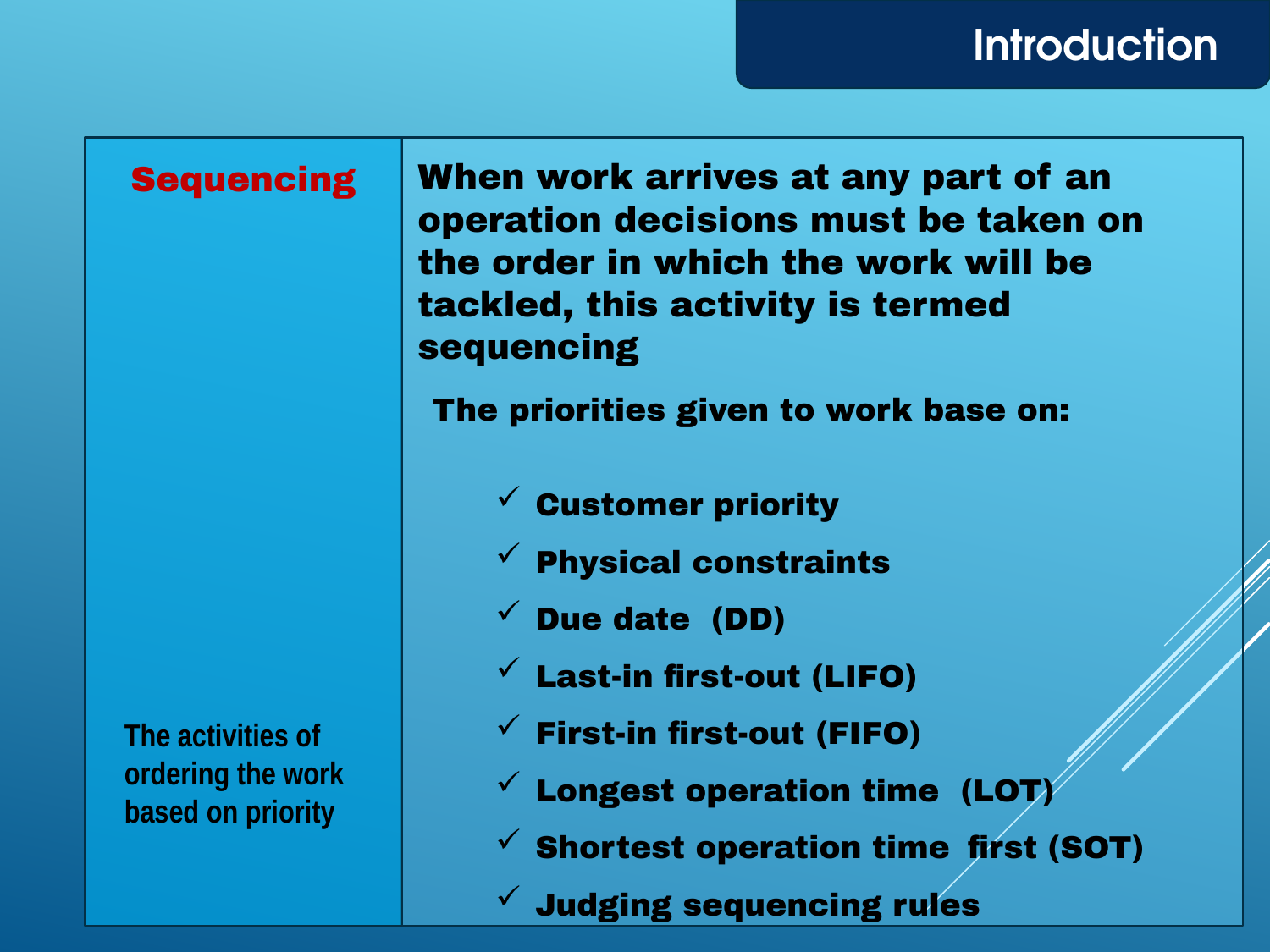

Introduction

When work arrives at any part of an operation decisions must be taken on the order in which the work will be tackled, this activity is termed sequencing
Sequencing

The priorities given to work base on:

Customer priority
Physical constraints
Due date  (DD)
Last-in first-out (LIFO)
First-in first-out (FIFO)
Longest operation time  (LOT)
Shortest operation time  first (SOT)
Judging sequencing rules

The activities of ordering the work based on priority